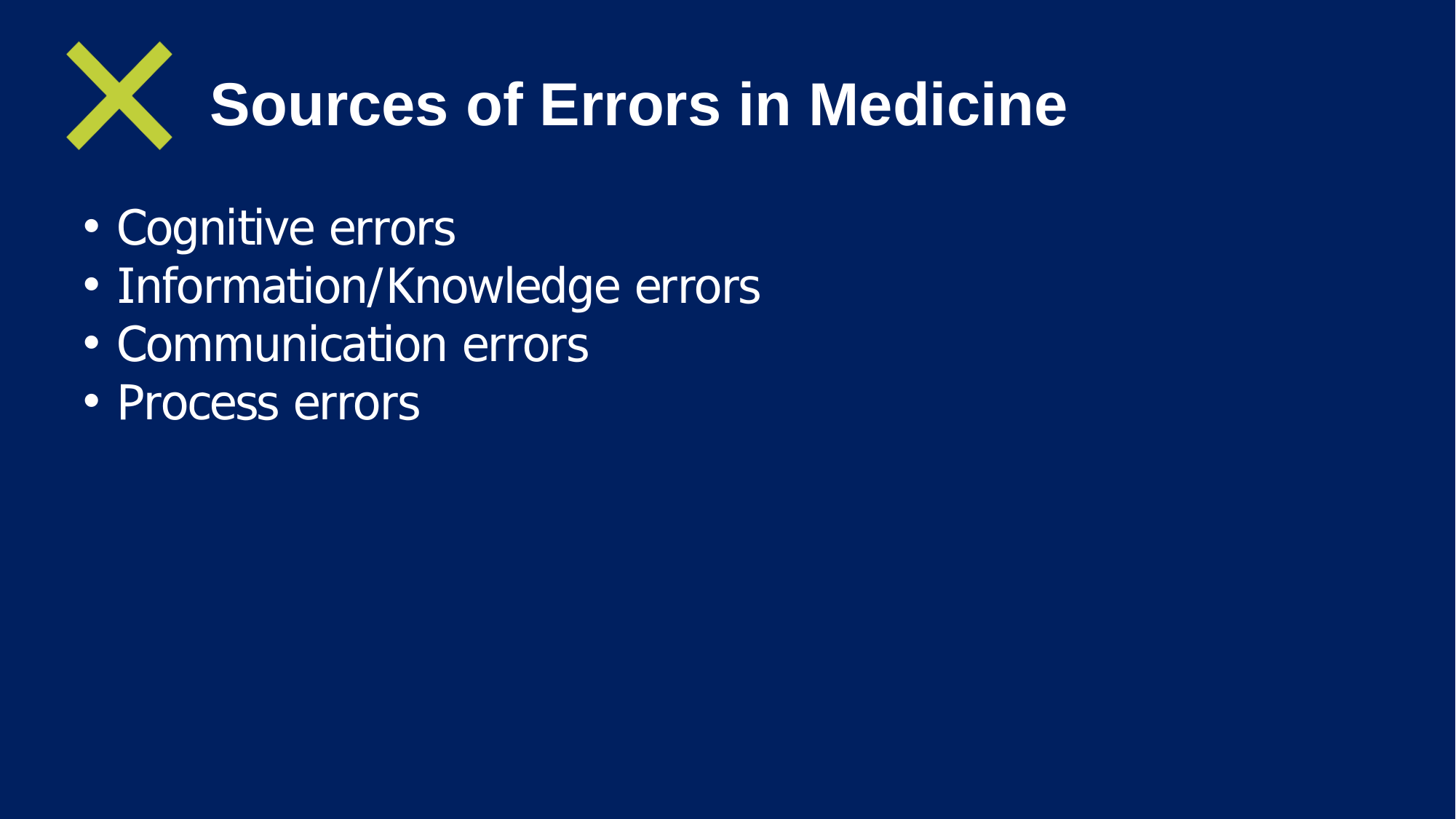

# Sources of Errors in Medicine
Cognitive errors
Information/Knowledge errors
Communication errors
Process errors